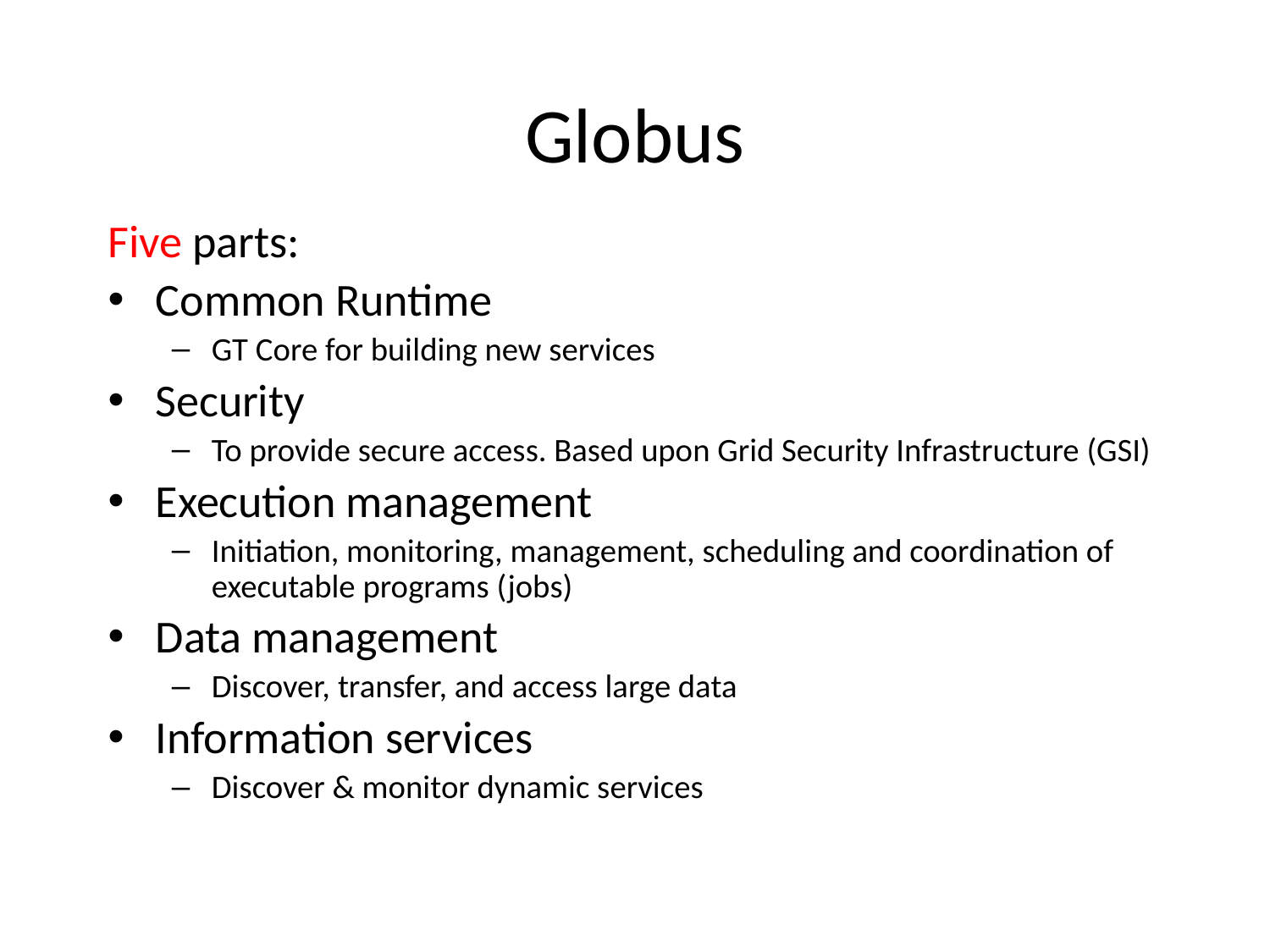

# Globus
Five parts:
Common Runtime
GT Core for building new services
Security
To provide secure access. Based upon Grid Security Infrastructure (GSI)
Execution management
Initiation, monitoring, management, scheduling and coordination of executable programs (jobs)
Data management
Discover, transfer, and access large data
Information services
Discover & monitor dynamic services